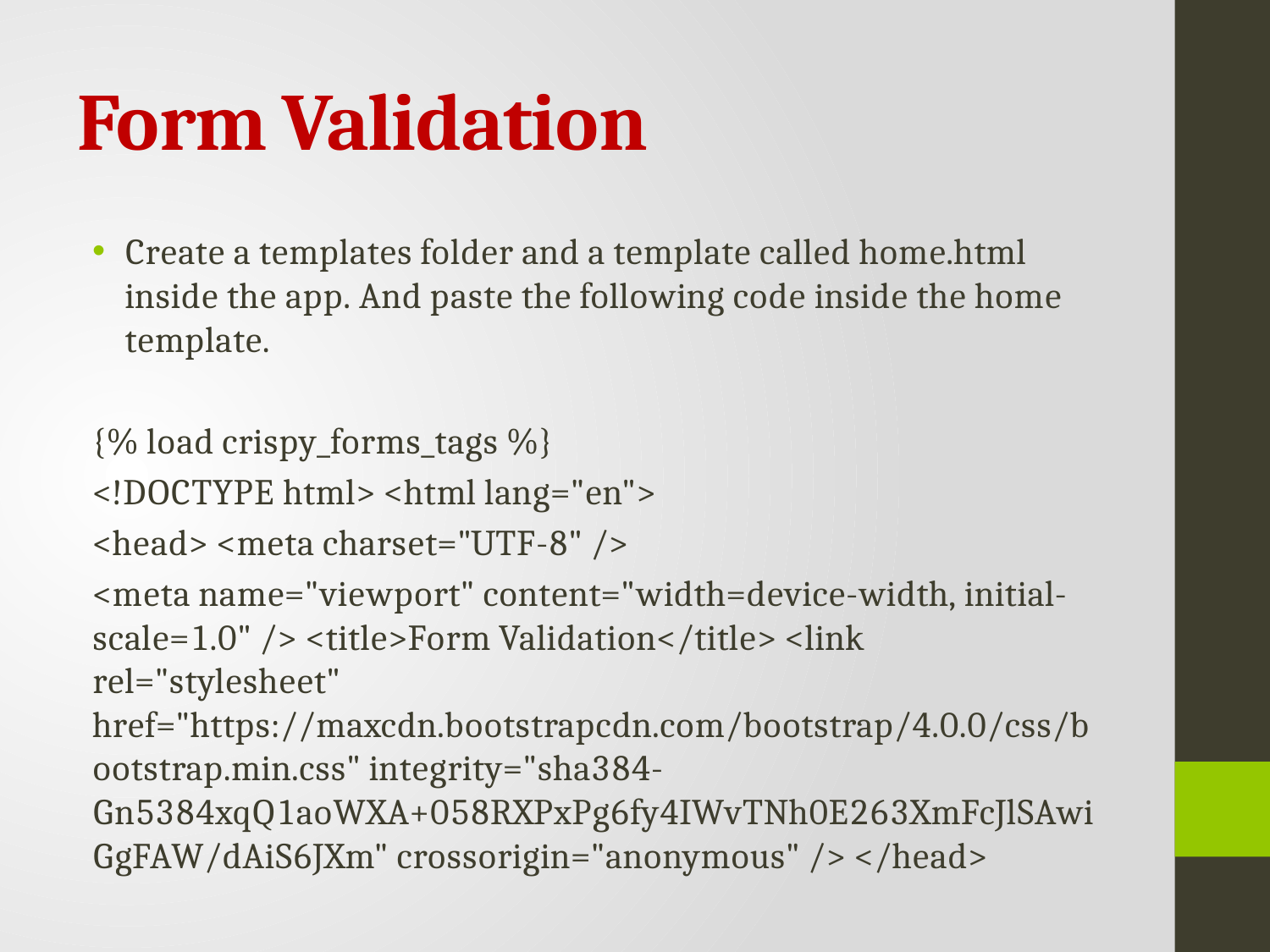

# Form Validation
Create a templates folder and a template called home.html inside the app. And paste the following code inside the home template.

{% load crispy_forms_tags %}
<!DOCTYPE html> <html lang="en">
<head> <meta charset="UTF-8" />
<meta name="viewport" content="width=device-width, initial-scale=1.0" /> <title>Form Validation</title> <link rel="stylesheet" href="https://maxcdn.bootstrapcdn.com/bootstrap/4.0.0/css/bootstrap.min.css" integrity="sha384-Gn5384xqQ1aoWXA+058RXPxPg6fy4IWvTNh0E263XmFcJlSAwiGgFAW/dAiS6JXm" crossorigin="anonymous" /> </head>